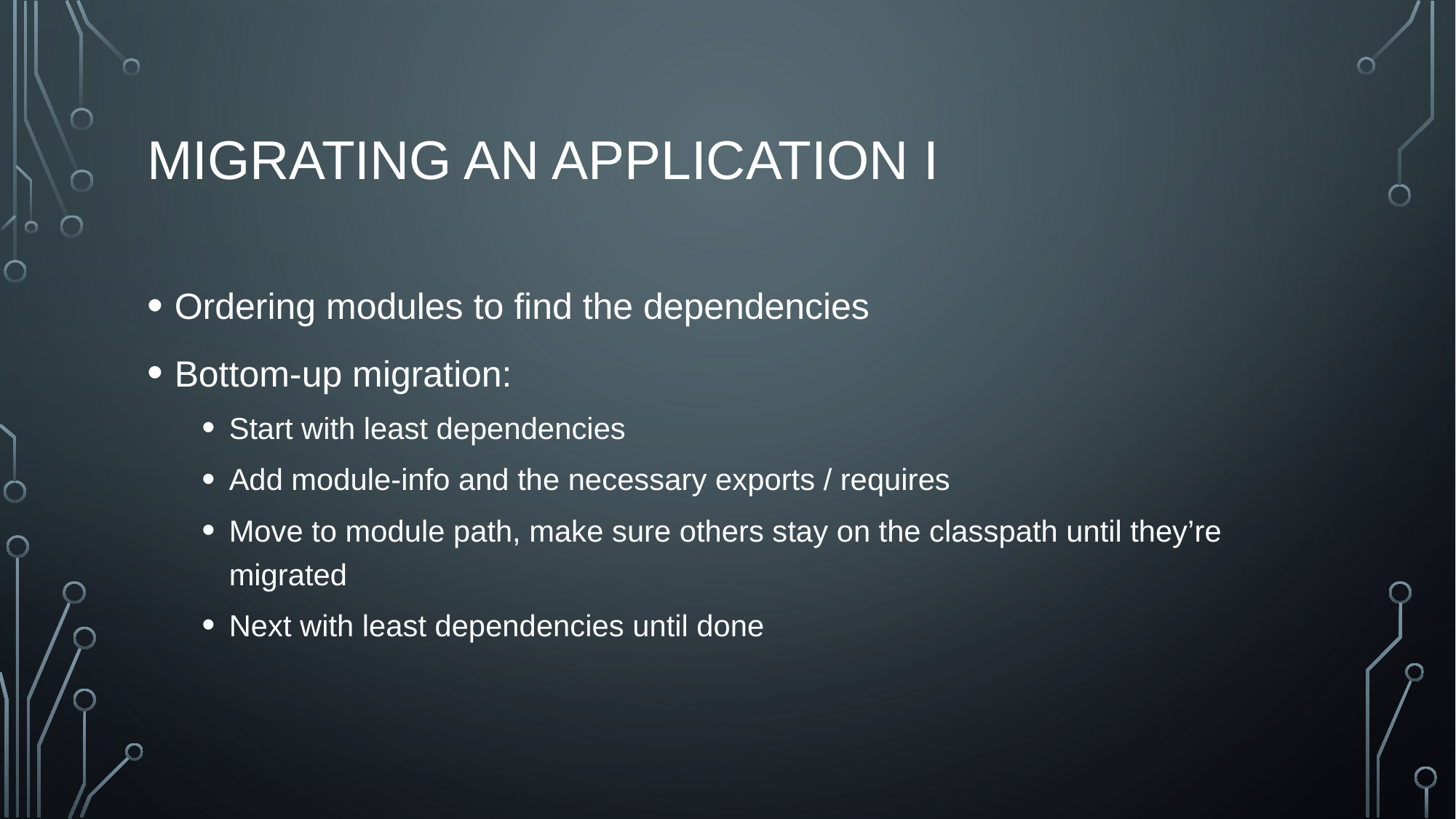

# Migrating an application I
Ordering modules to find the dependencies
Bottom-up migration:
Start with least dependencies
Add module-info and the necessary exports / requires
Move to module path, make sure others stay on the classpath until they’re migrated
Next with least dependencies until done